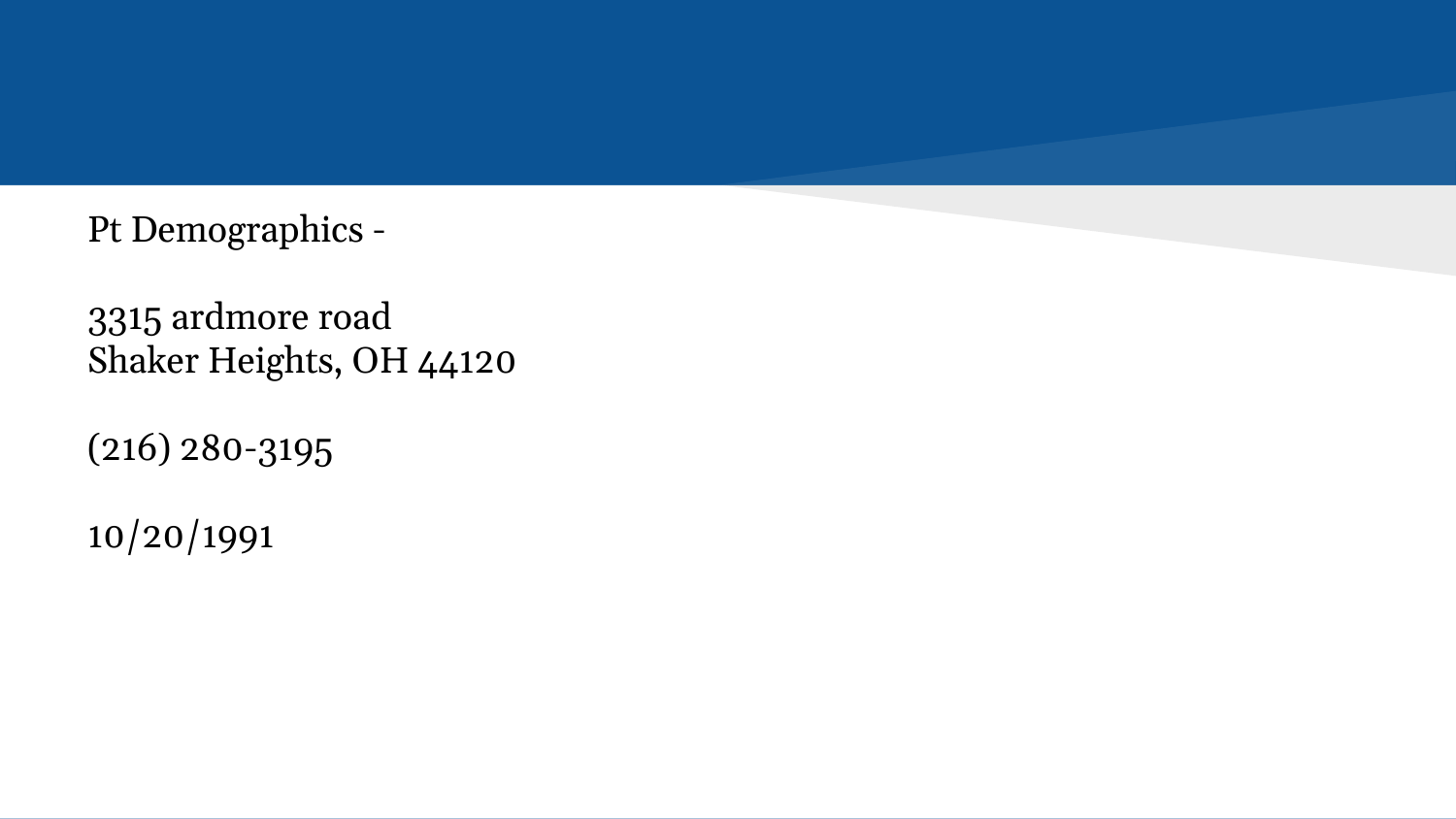

#
Pt Demographics -

3315 ardmore road
Shaker Heights, OH 44120

(216) 280-3195

10/20/1991